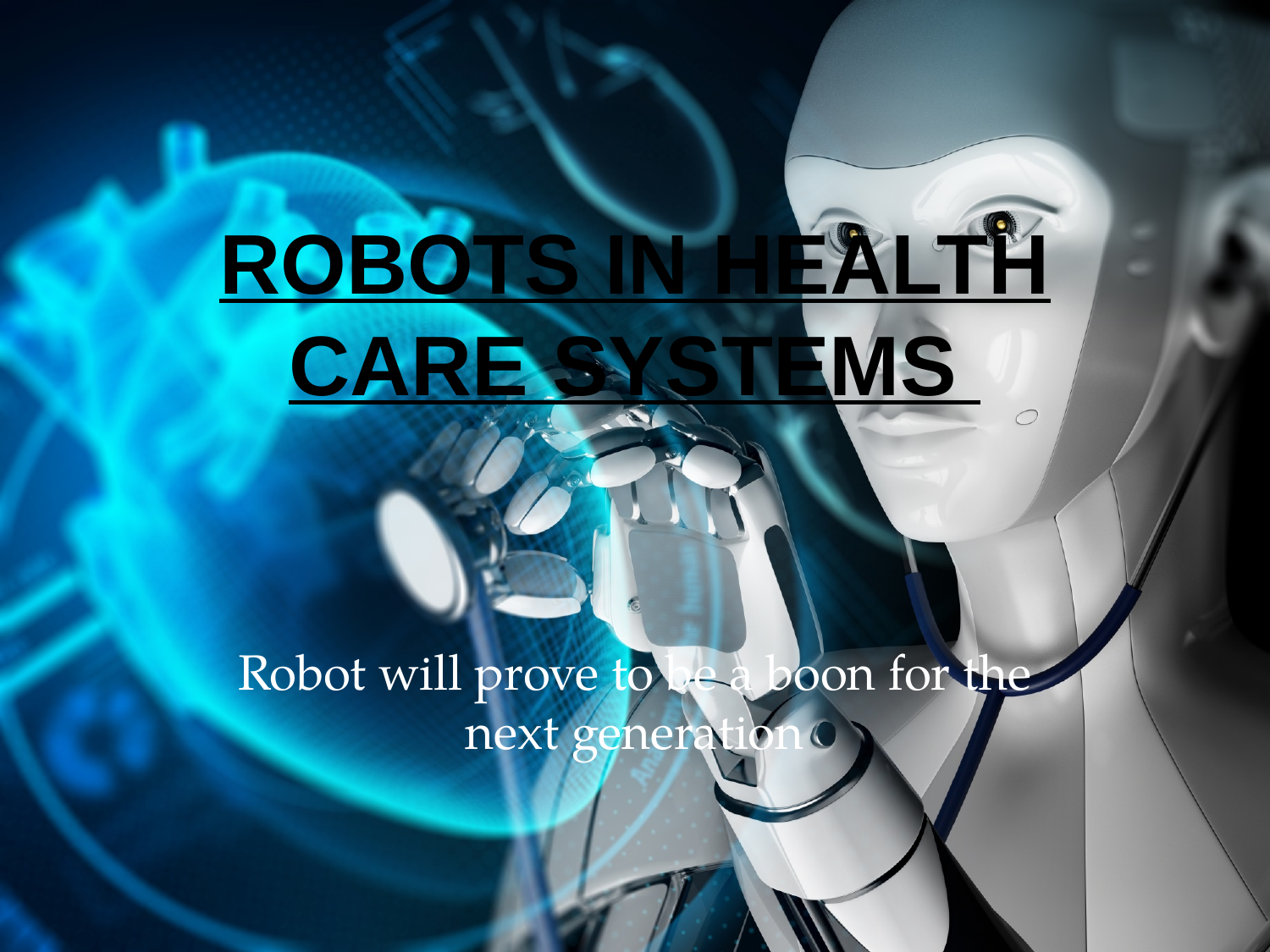

# Robots in Health care systems
Robot will prove to be a boon for the next generation